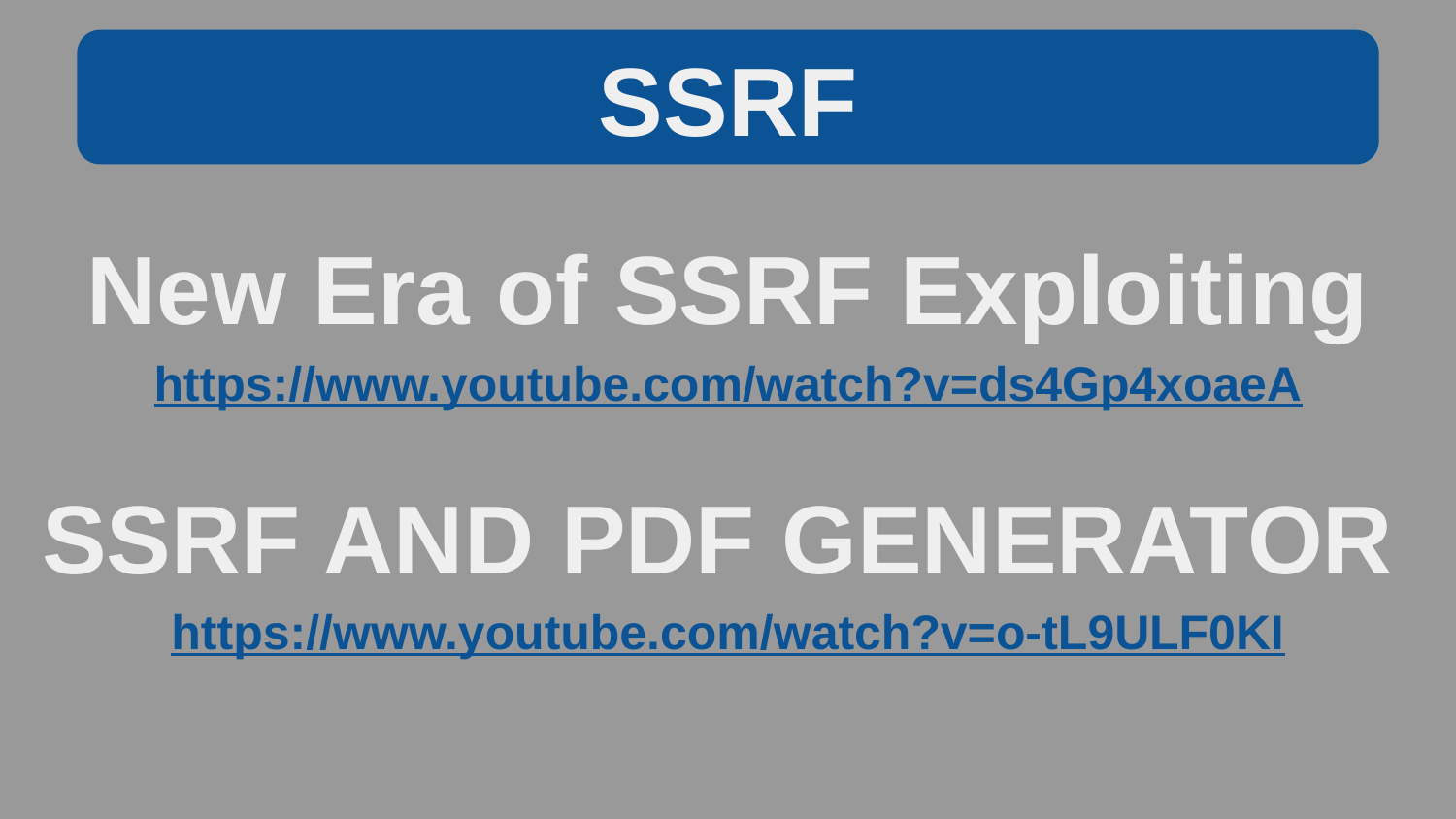

SSRF
New Era of SSRF Exploiting
https://www.youtube.com/watch?v=ds4Gp4xoaeA
SSRF AND PDF GENERATOR
https://www.youtube.com/watch?v=o-tL9ULF0KI